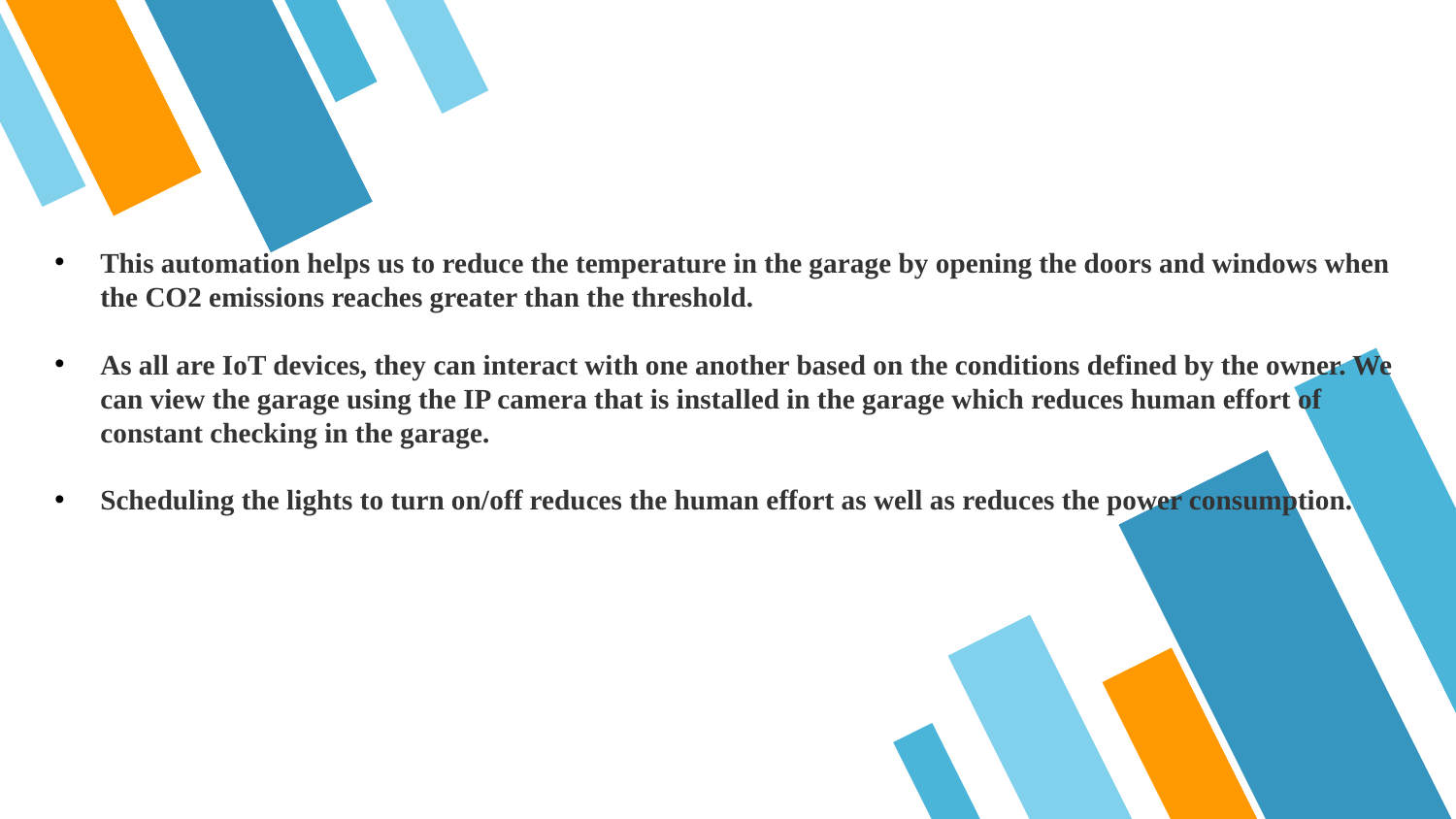

5
This automation helps us to reduce the temperature in the garage by opening the doors and windows when the CO2 emissions reaches greater than the threshold.

As all are IoT devices, they can interact with one another based on the conditions defined by the owner. We can view the garage using the IP camera that is installed in the garage which reduces human effort of constant checking in the garage.

Scheduling the lights to turn on/off reduces the human effort as well as reduces the power consumption.